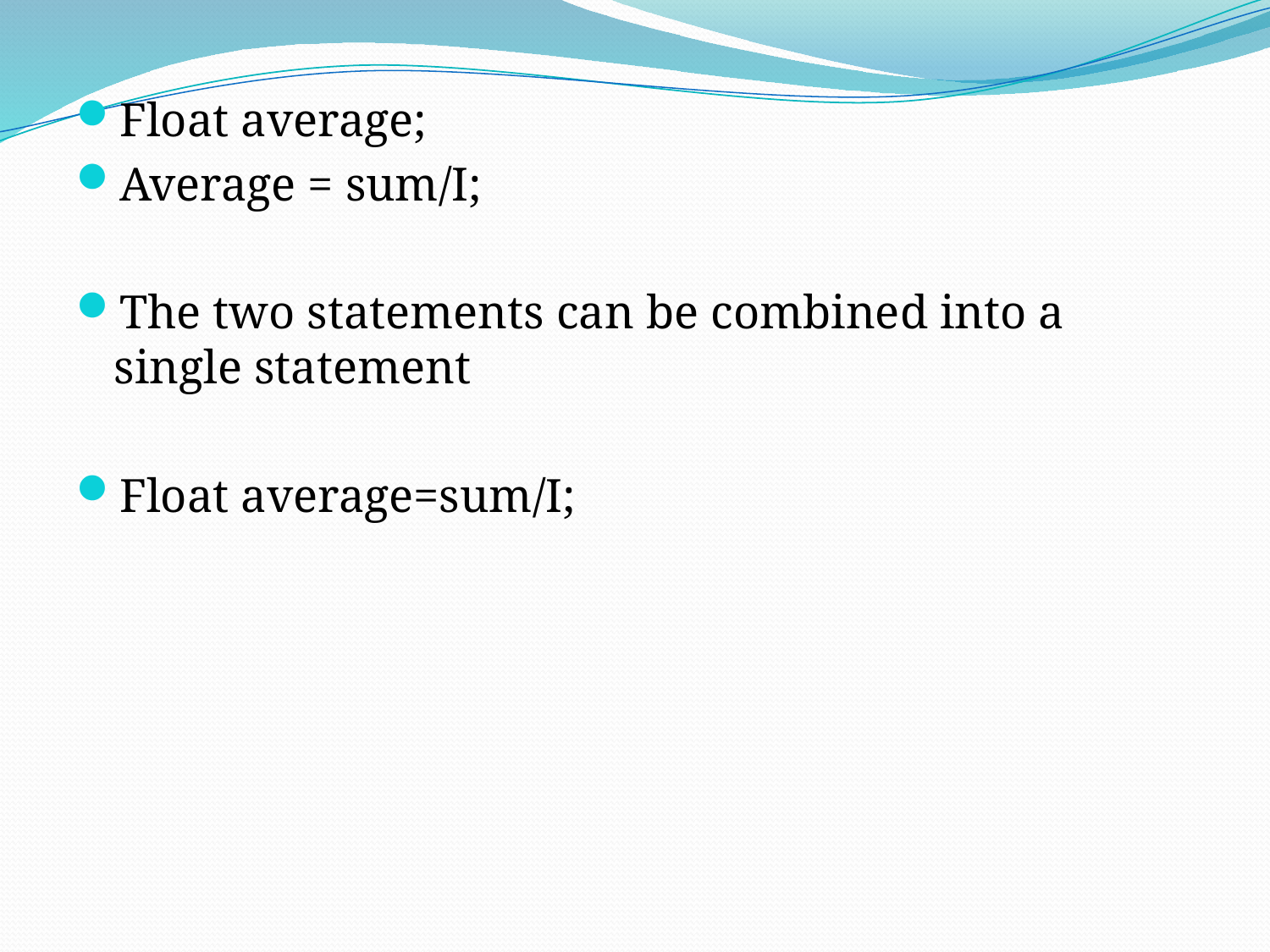

Float average;
Average = sum/I;

The two statements can be combined into a single statement

Float average=sum/I;